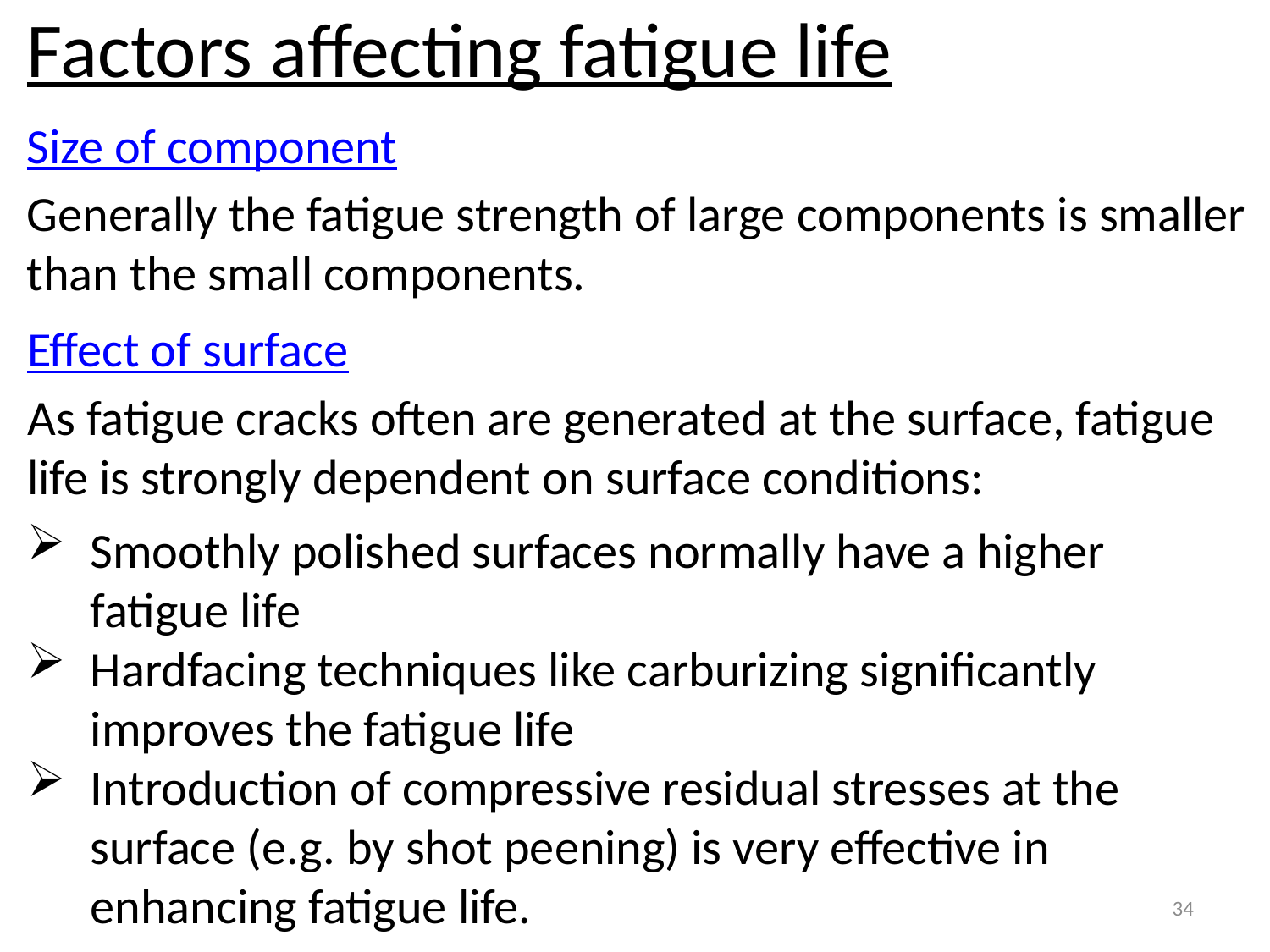

Factors affecting fatigue life
Size of component
Generally the fatigue strength of large components is smaller than the small components.
Effect of surface
As fatigue cracks often are generated at the surface, fatigue life is strongly dependent on surface conditions:
Smoothly polished surfaces normally have a higher fatigue life
Hardfacing techniques like carburizing significantly improves the fatigue life
Introduction of compressive residual stresses at the surface (e.g. by shot peening) is very effective in enhancing fatigue life.
34